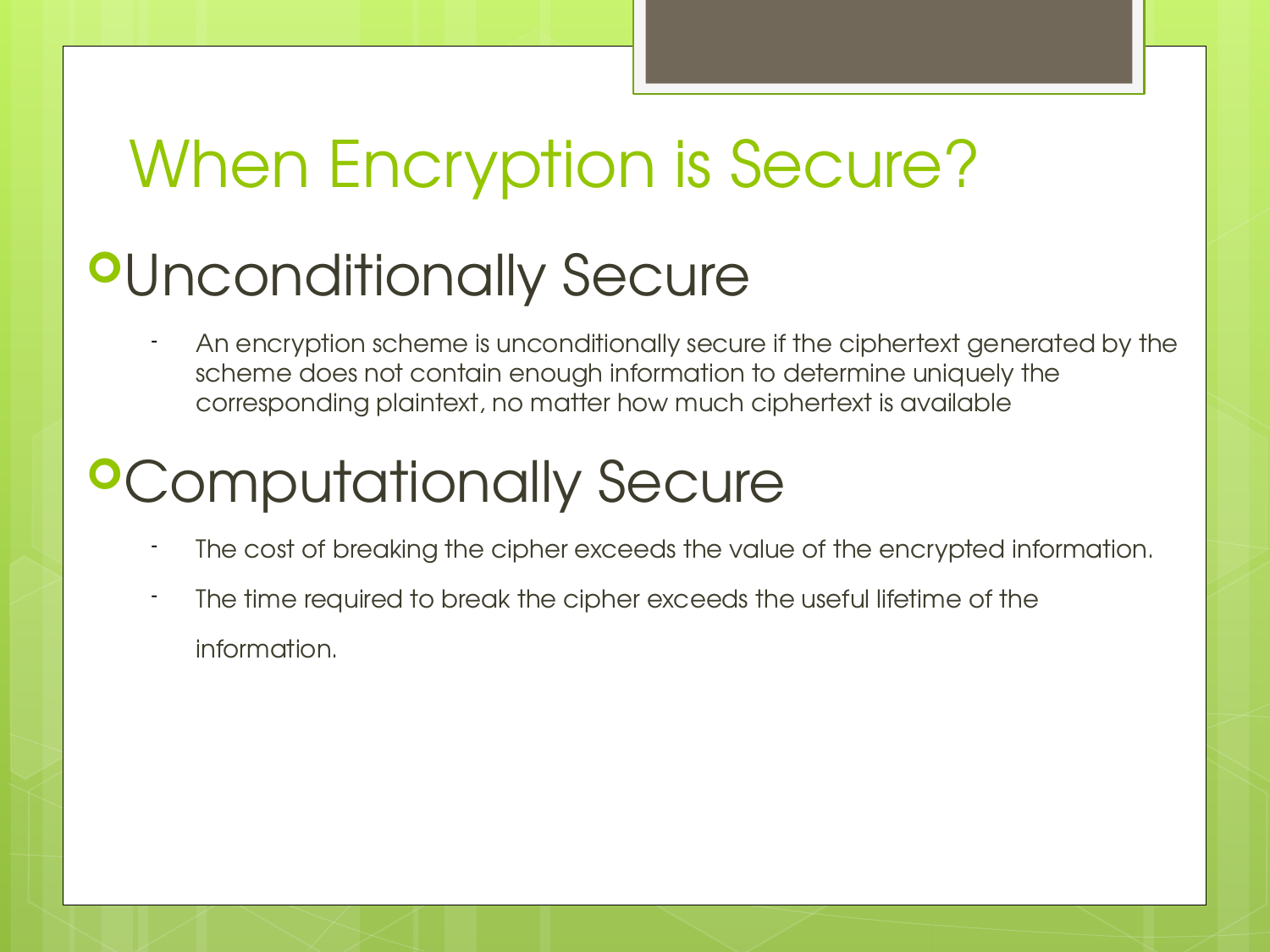

# When Encryption is Secure?
Unconditionally Secure
An encryption scheme is unconditionally secure if the ciphertext generated by the scheme does not contain enough information to determine uniquely the corresponding plaintext, no matter how much ciphertext is available
Computationally Secure
The cost of breaking the cipher exceeds the value of the encrypted information.
The time required to break the cipher exceeds the useful lifetime of the
information.